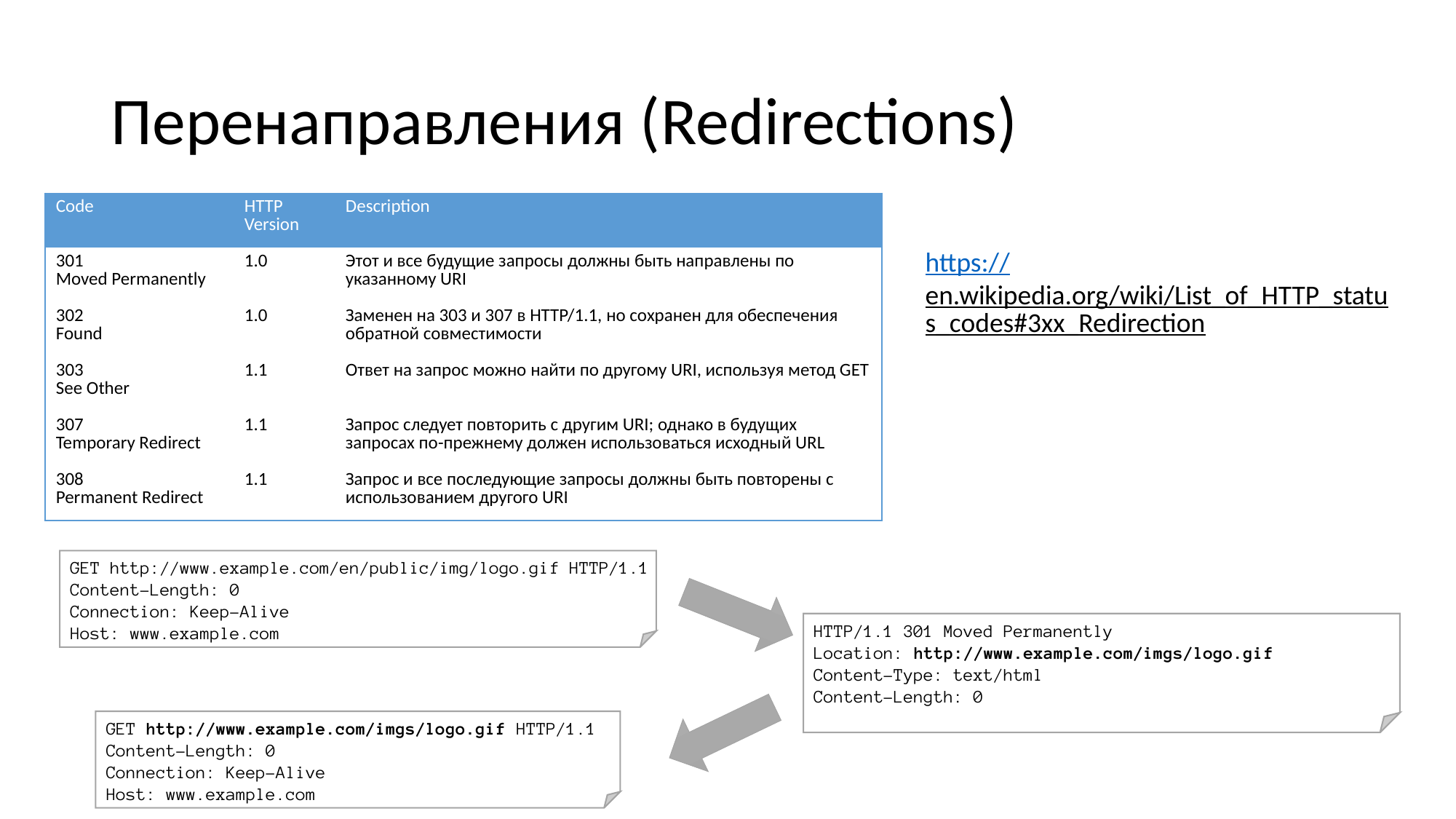

# Перенаправления (Redirections)
| Code | HTTP Version | Description |
| --- | --- | --- |
| 301 Moved Permanently | 1.0 | Этот и все будущие запросы должны быть направлены по указанному URI |
| 302 Found | 1.0 | Заменен на 303 и 307 в HTTP/1.1, но сохранен для обеспечения обратной совместимости |
| 303 See Other | 1.1 | Ответ на запрос можно найти по другому URI, используя метод GET |
| 307 Temporary Redirect | 1.1 | Запрос следует повторить с другим URI; однако в будущих запросах по-прежнему должен использоваться исходный URL |
| 308 Permanent Redirect | 1.1 | Запрос и все последующие запросы должны быть повторены с использованием другого URI |
https://en.wikipedia.org/wiki/List_of_HTTP_status_codes#3xx_Redirection
GET http://www.example.com/en/public/img/logo.gif HTTP/1.1
Content-Length: 0
Connection: Keep-Alive
Host: www.example.com

HTTP/1.1 301 Moved Permanently
Location: http://www.example.com/imgs/logo.gif
Content-Type: text/html
Content-Length: 0

GET http://www.example.com/imgs/logo.gif HTTP/1.1
Content-Length: 0
Connection: Keep-Alive
Host: www.example.com